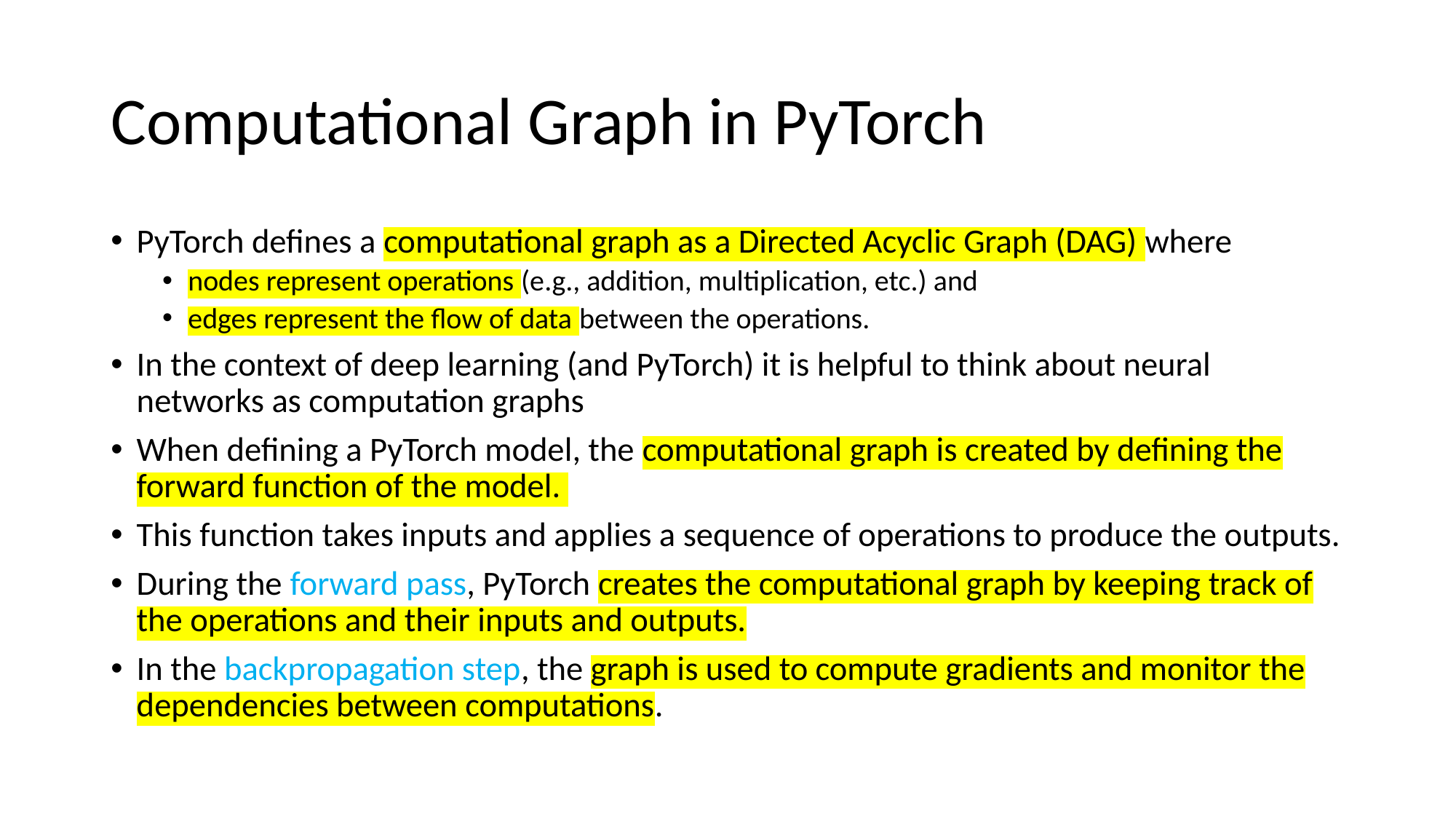

# Computational Graph in PyTorch
PyTorch defines a computational graph as a Directed Acyclic Graph (DAG) where
nodes represent operations (e.g., addition, multiplication, etc.) and
edges represent the flow of data between the operations.
In the context of deep learning (and PyTorch) it is helpful to think about neural networks as computation graphs
When defining a PyTorch model, the computational graph is created by defining the forward function of the model.
This function takes inputs and applies a sequence of operations to produce the outputs.
During the forward pass, PyTorch creates the computational graph by keeping track of the operations and their inputs and outputs.
In the backpropagation step, the graph is used to compute gradients and monitor the dependencies between computations.